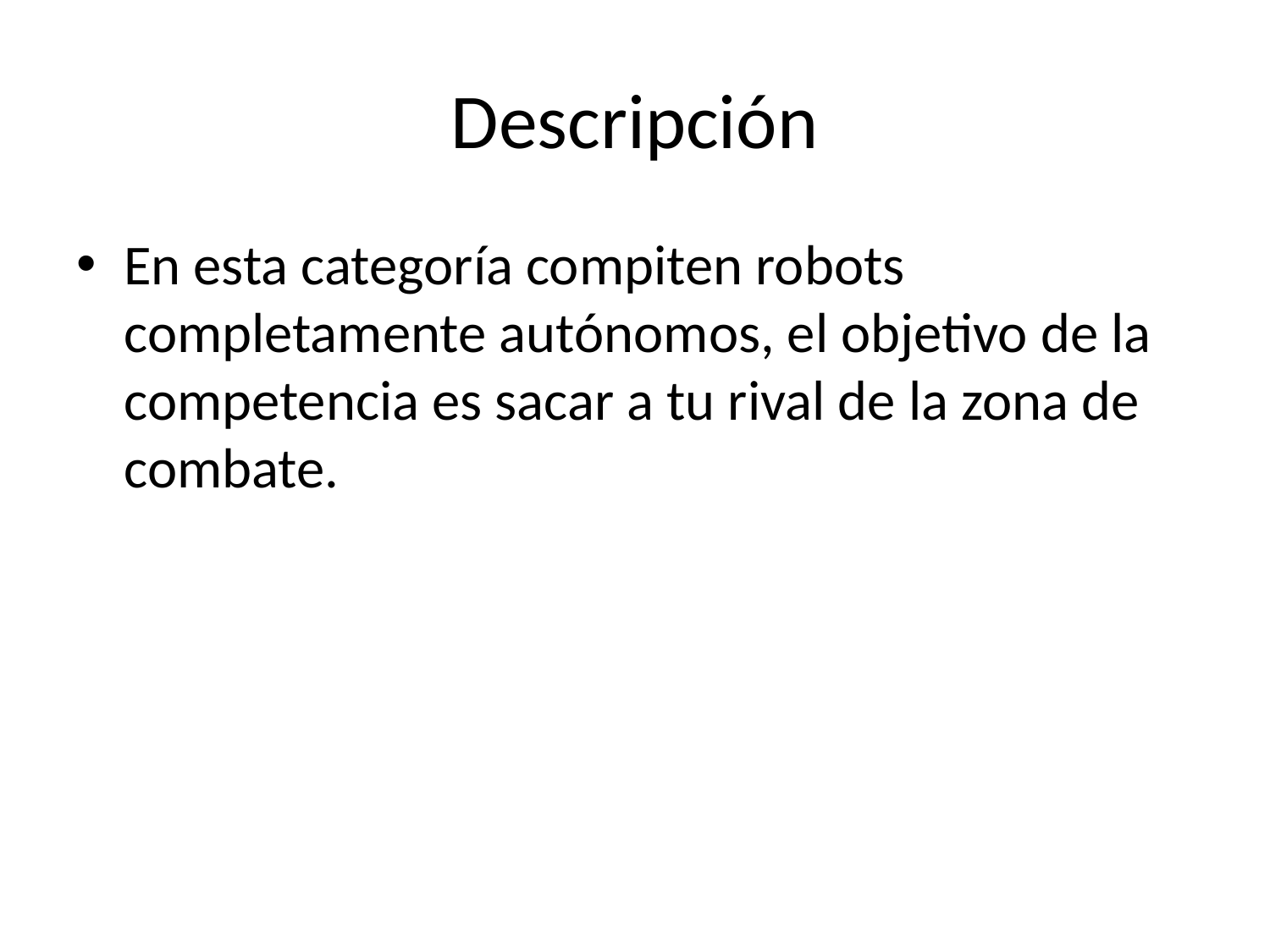

# Descripción
En esta categoría compiten robots completamente autónomos, el objetivo de la competencia es sacar a tu rival de la zona de combate.